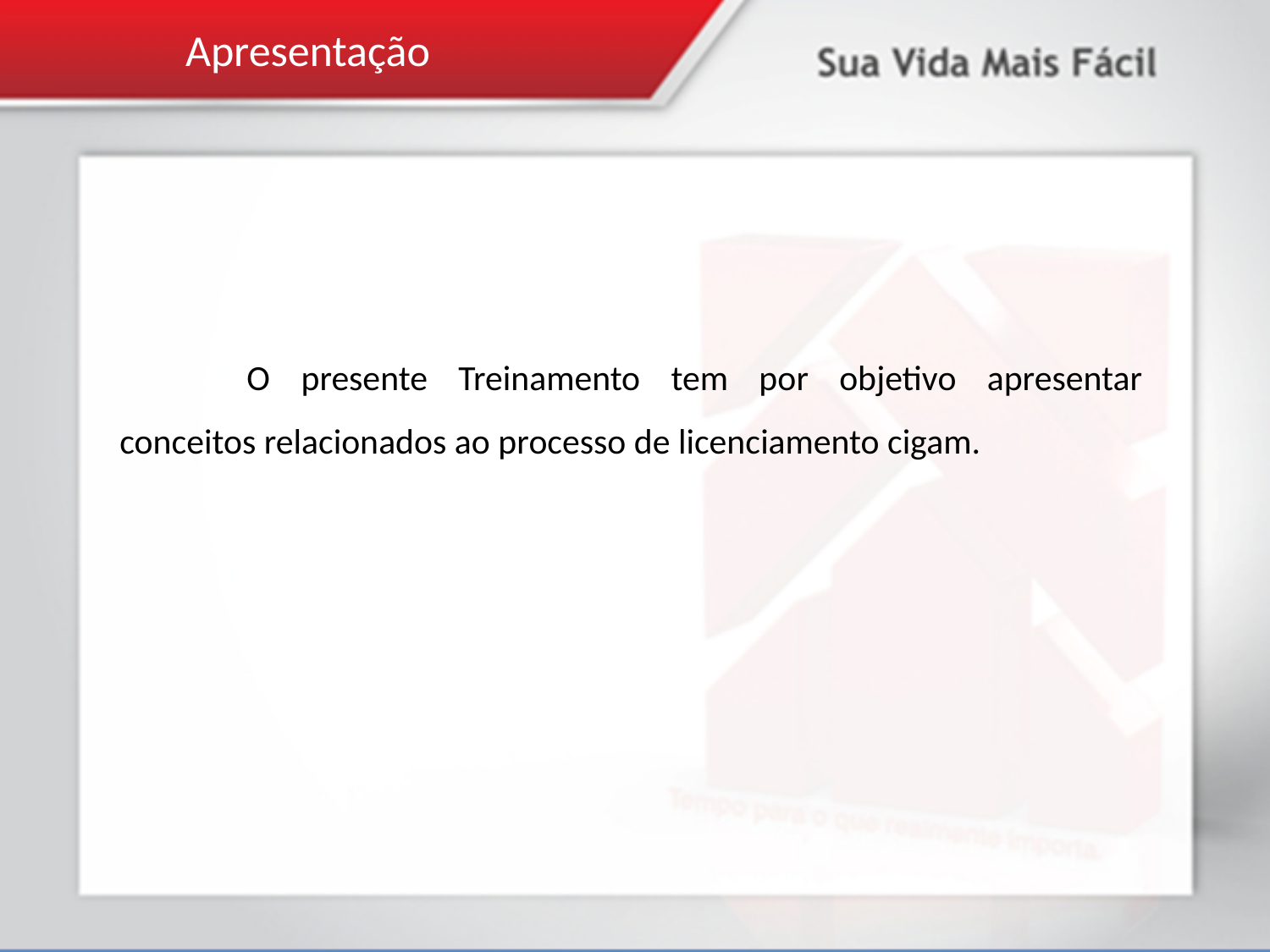

Apresentação
	O presente Treinamento tem por objetivo apresentar conceitos relacionados ao processo de licenciamento cigam.